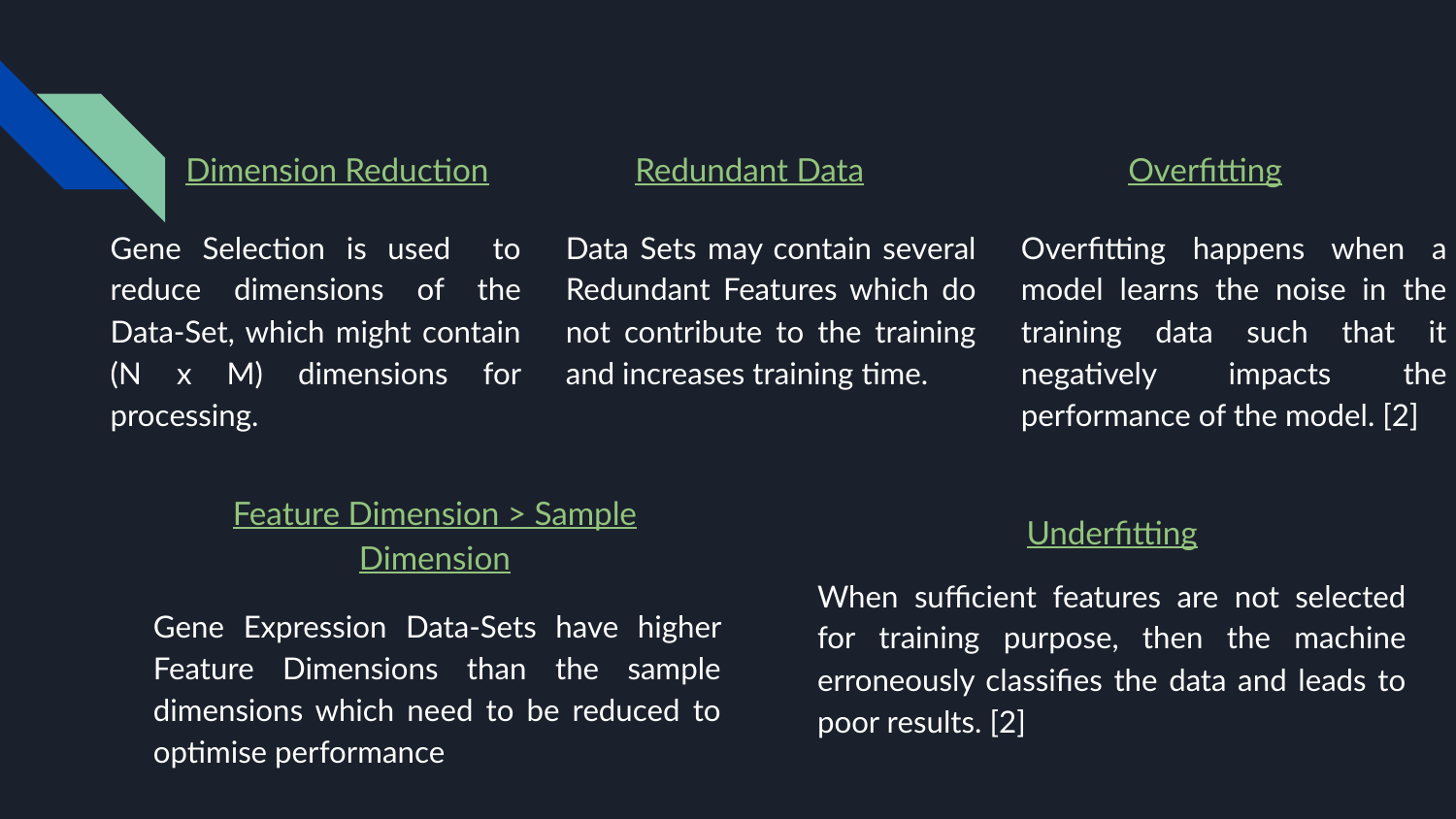

Redundant Data
Dimension Reduction
Overfitting
Gene Selection is used  to reduce dimensions of the Data-Set, which might contain (N x M) dimensions for processing.
Data Sets may contain several Redundant Features which do not contribute to the training and increases training time.
Overfitting happens when a model learns the noise in the training data such that it negatively impacts the performance of the model. [2]
Feature Dimension > Sample Dimension
Underfitting
When sufficient features are not selected for training purpose, then the machine erroneously classifies the data and leads to poor results. [2]
Gene Expression Data-Sets have higher Feature Dimensions than the sample dimensions which need to be reduced to optimise performance